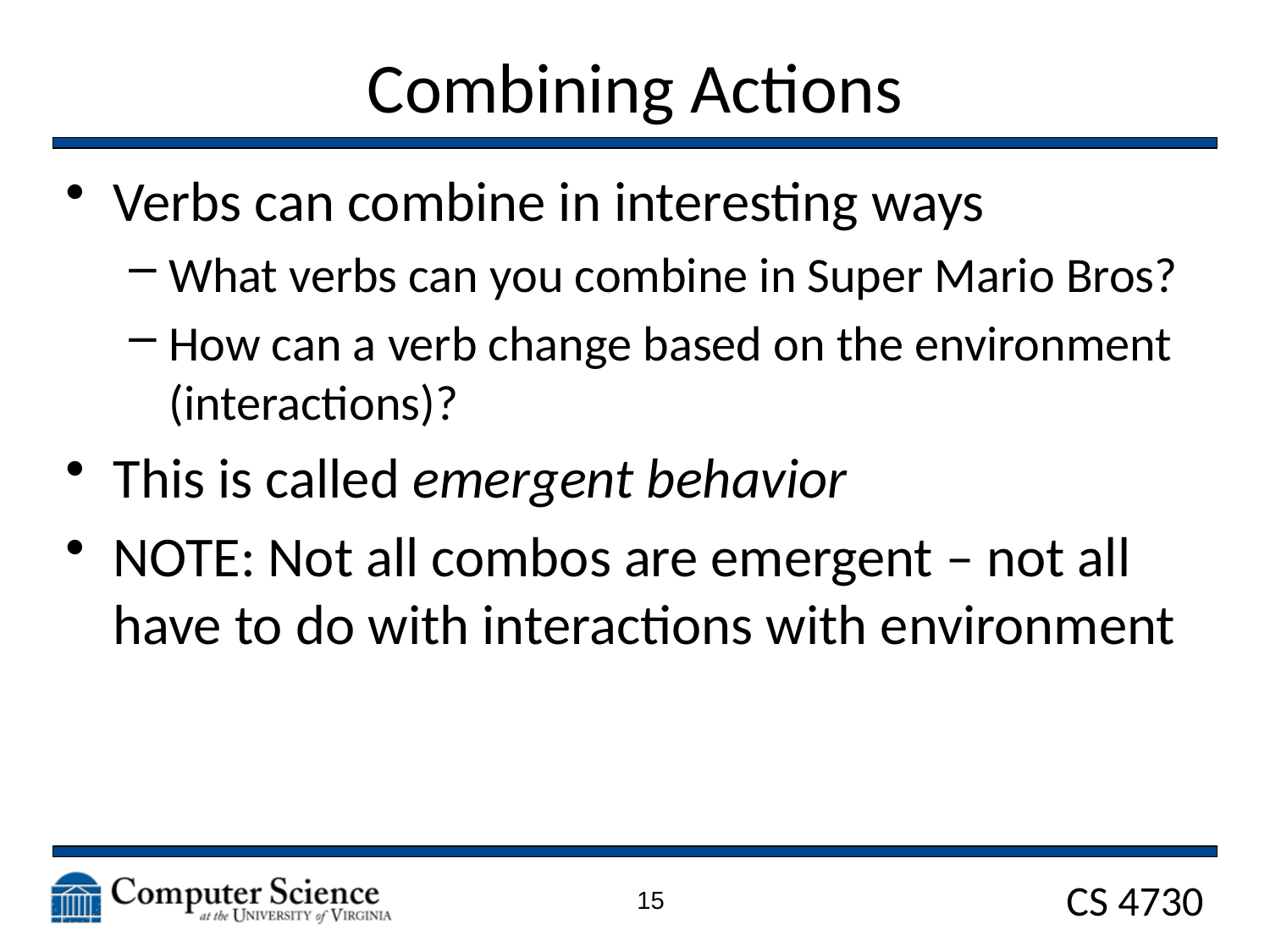

# Combining Actions
Verbs can combine in interesting ways
What verbs can you combine in Super Mario Bros?
How can a verb change based on the environment (interactions)?
This is called emergent behavior
NOTE: Not all combos are emergent – not all have to do with interactions with environment
15